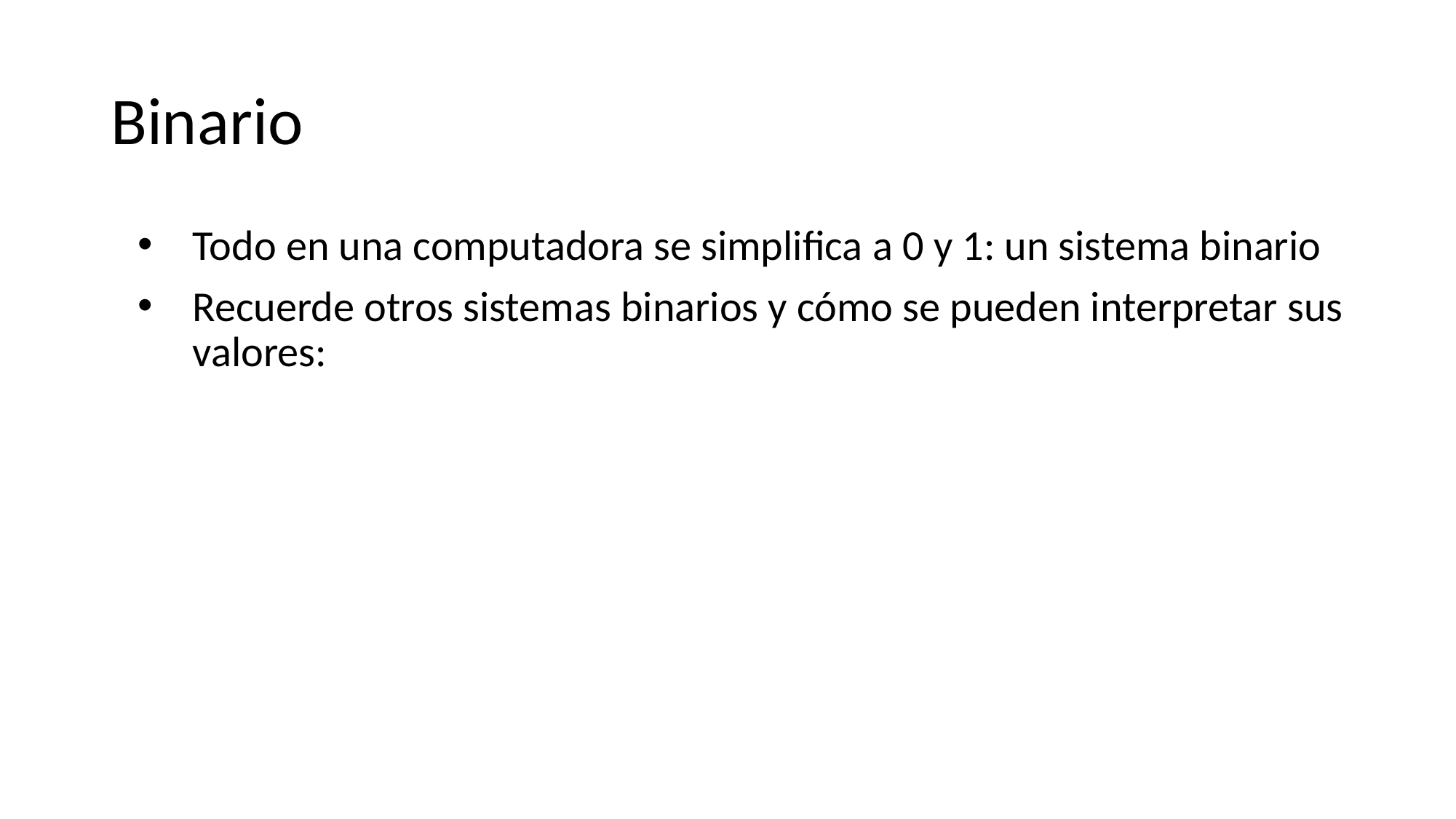

# Binario
Todo en una computadora se simplifica a 0 y 1: un sistema binario
Recuerde otros sistemas binarios y cómo se pueden interpretar sus valores: